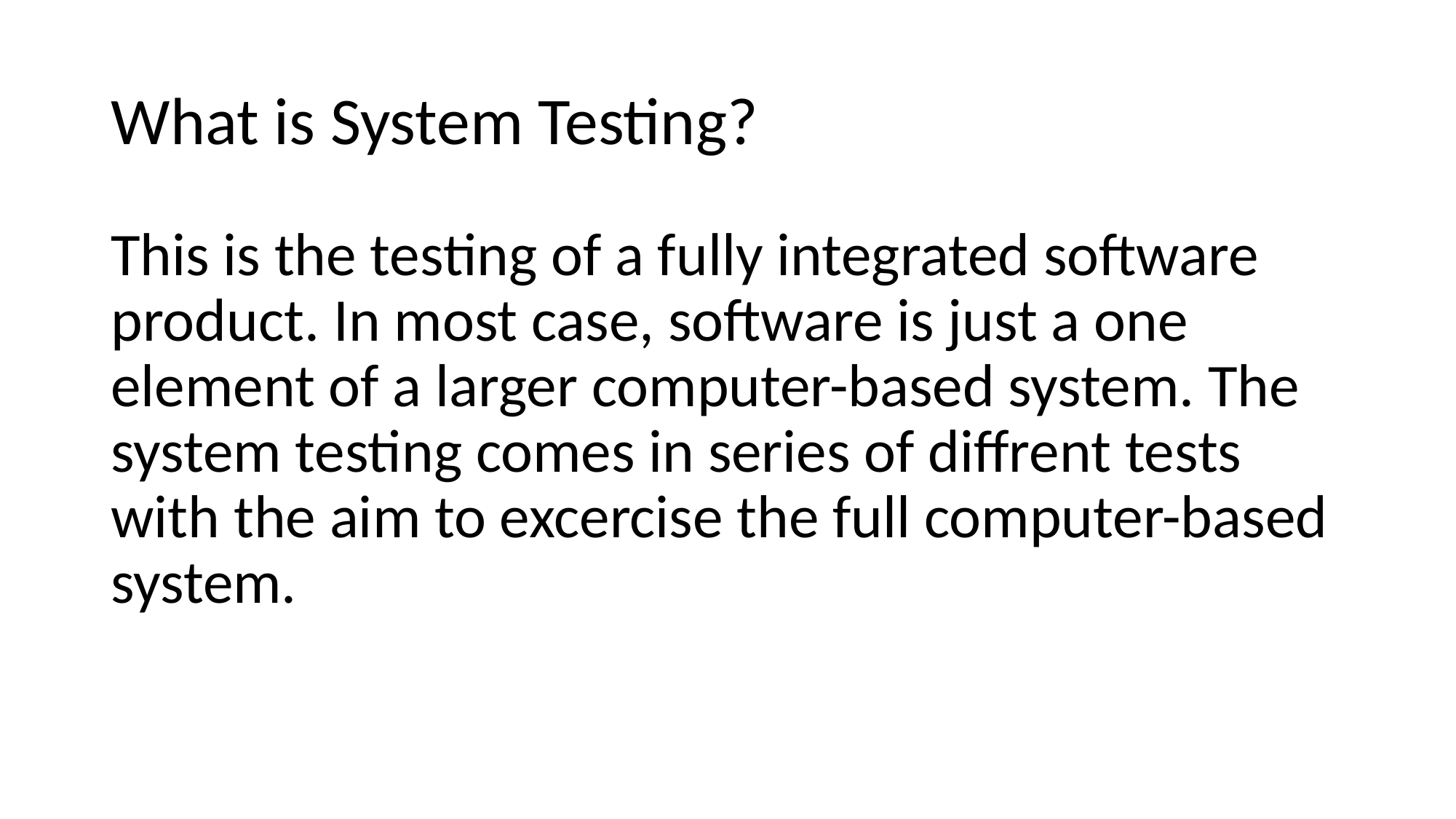

# What is System Testing?
This is the testing of a fully integrated software product. In most case, software is just a one element of a larger computer-based system. The system testing comes in series of diffrent tests with the aim to excercise the full computer-based system.